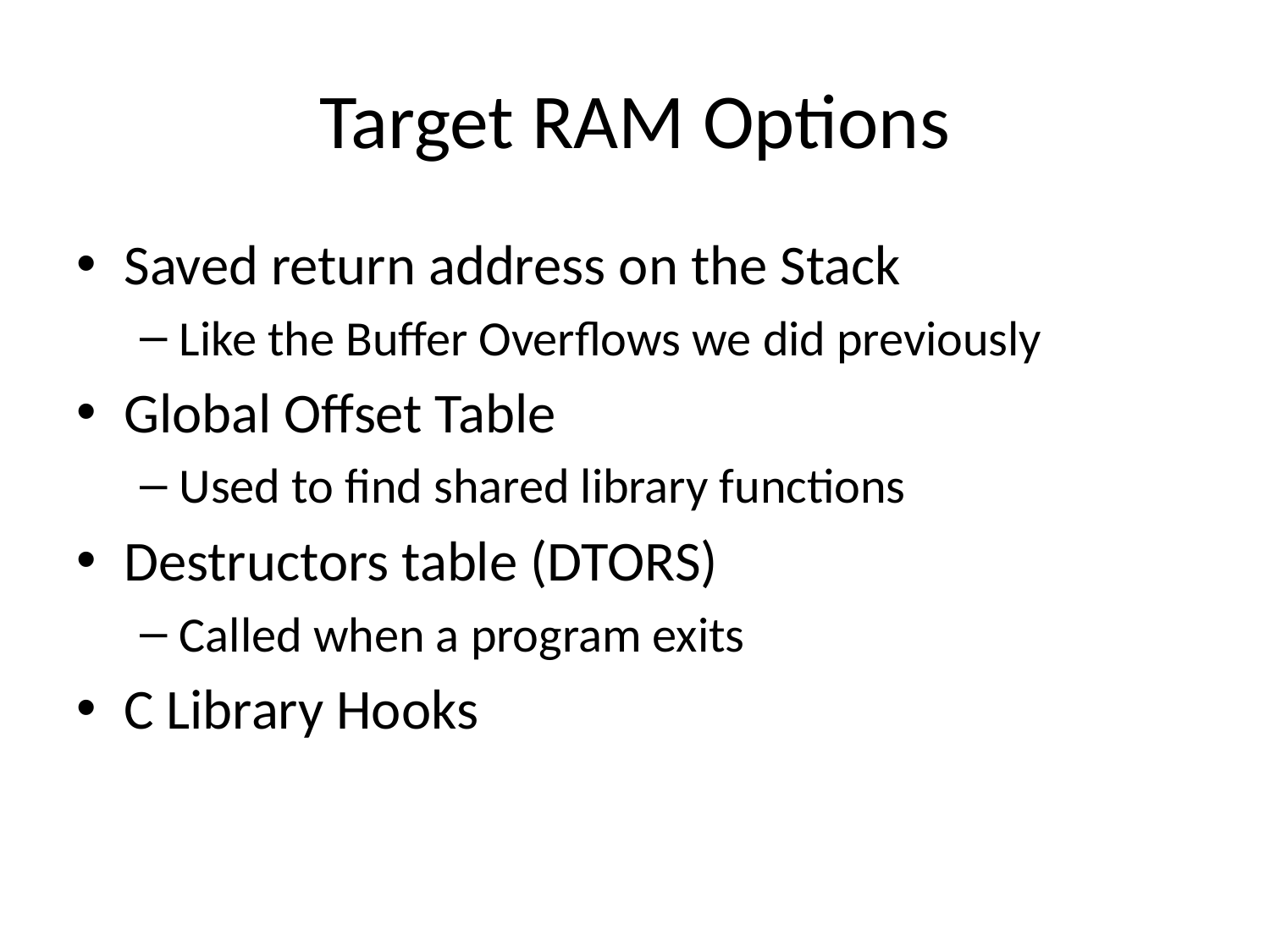

# Target RAM Options
Saved return address on the Stack
Like the Buffer Overflows we did previously
Global Offset Table
Used to find shared library functions
Destructors table (DTORS)
Called when a program exits
C Library Hooks